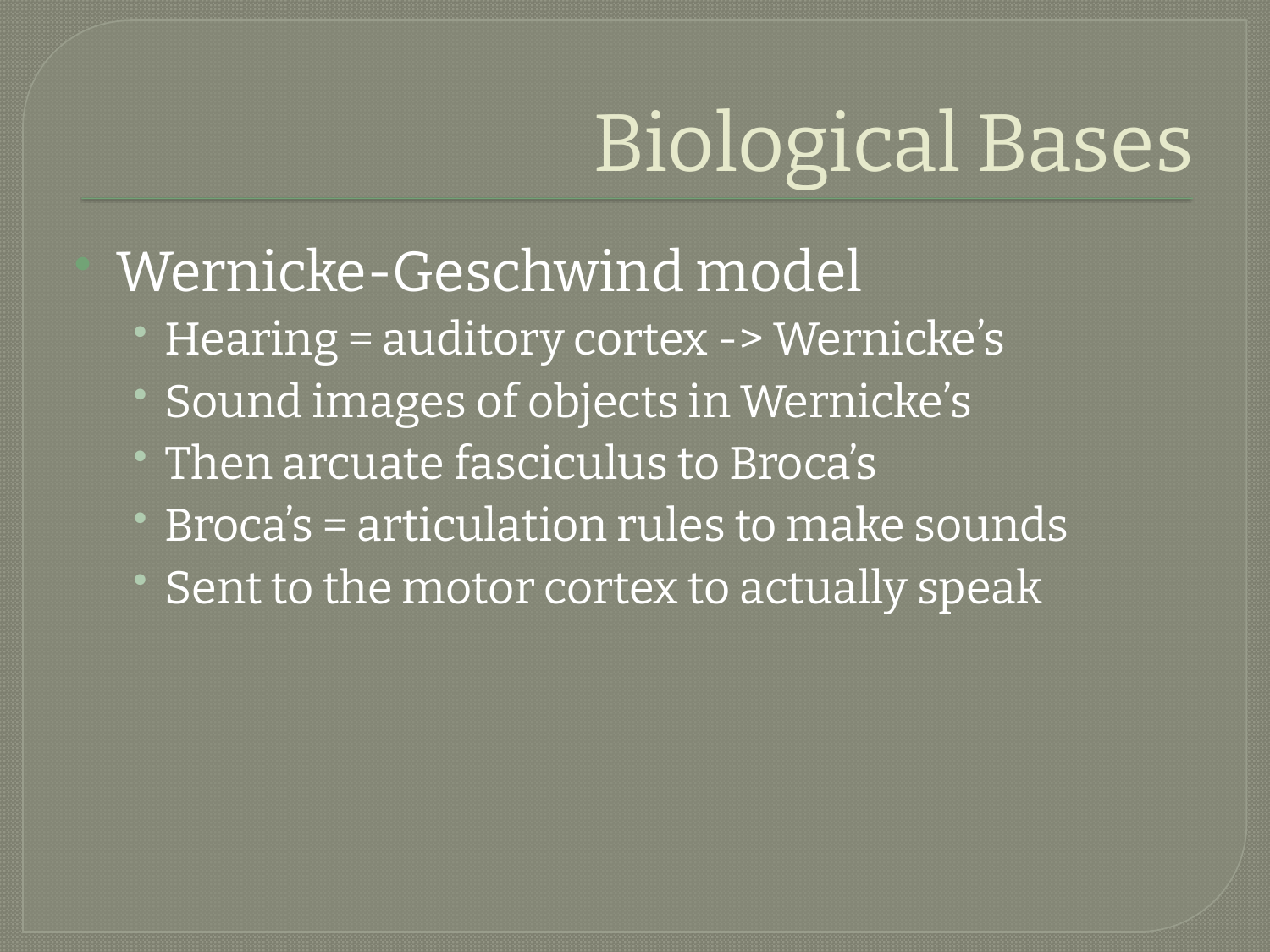

# Biological Bases
Wernicke-Geschwind model
Hearing = auditory cortex -> Wernicke’s
Sound images of objects in Wernicke’s
Then arcuate fasciculus to Broca’s
Broca’s = articulation rules to make sounds
Sent to the motor cortex to actually speak